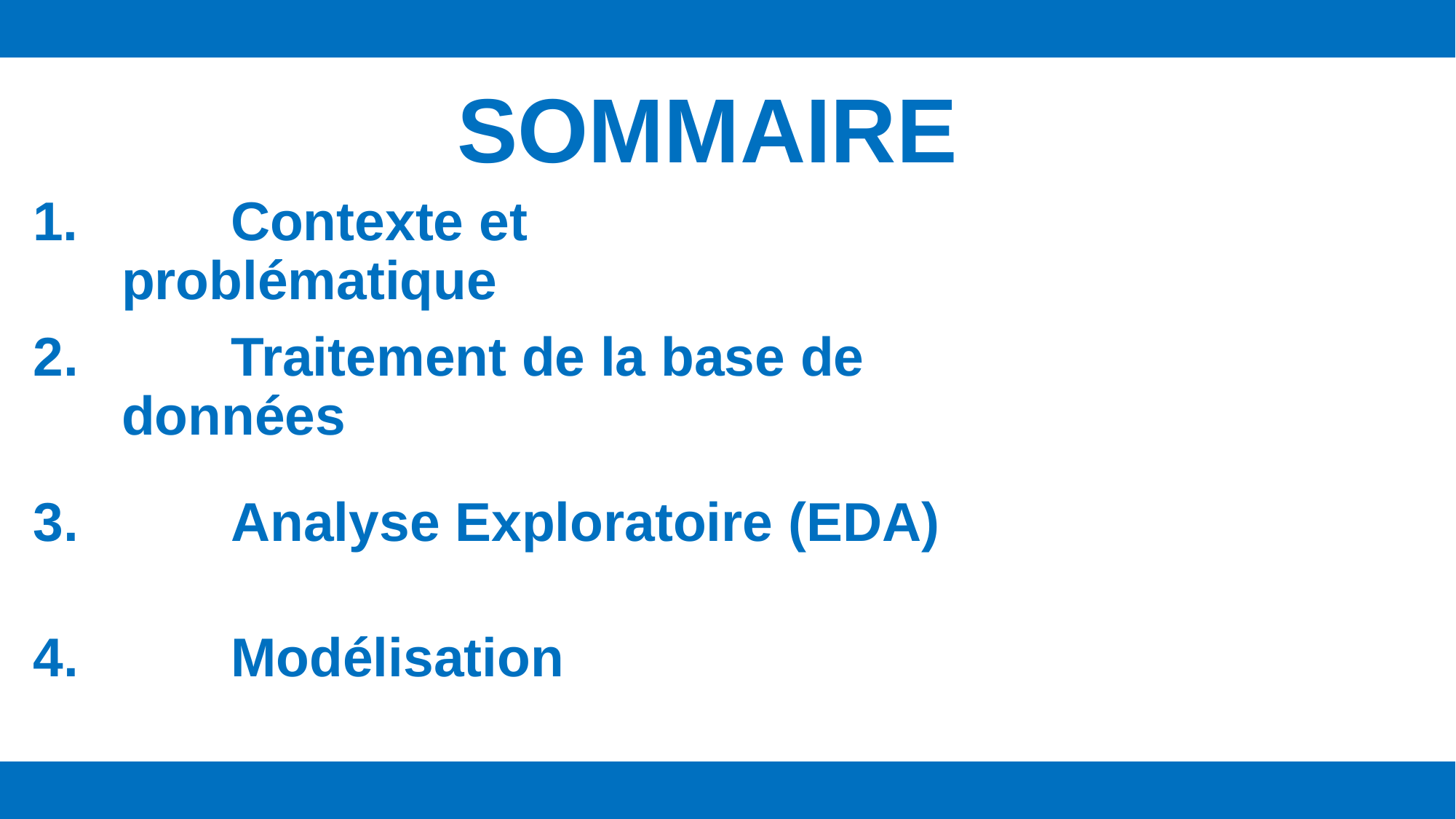

# SOMMAIRE
	Contexte et problématique
	Traitement de la base de données
	Analyse Exploratoire (EDA)
	Modélisation
2